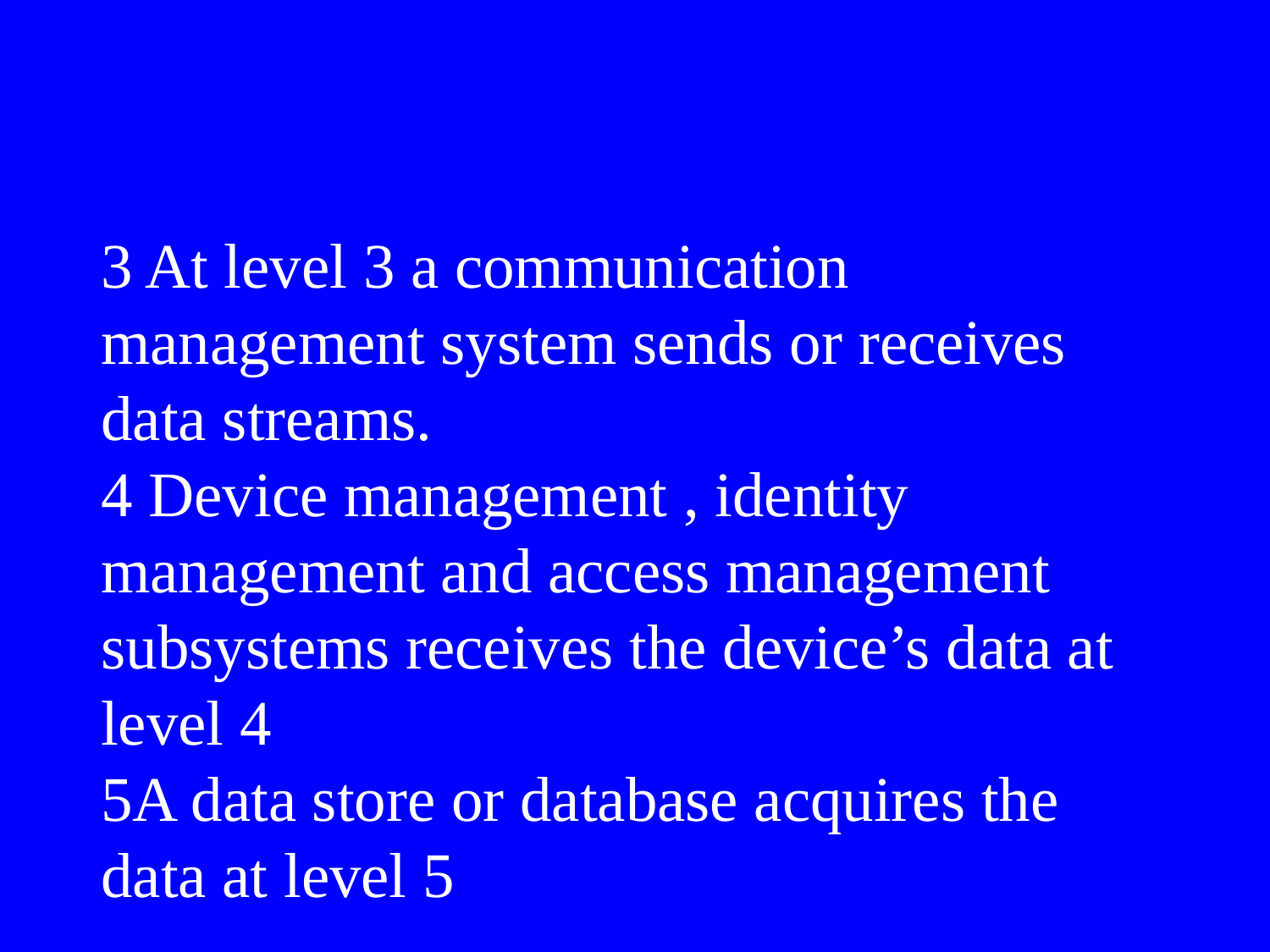

#
3 At level 3 a communication management system sends or receives data streams.
4 Device management , identity management and access management subsystems receives the device’s data at level 4
5A data store or database acquires the data at level 5